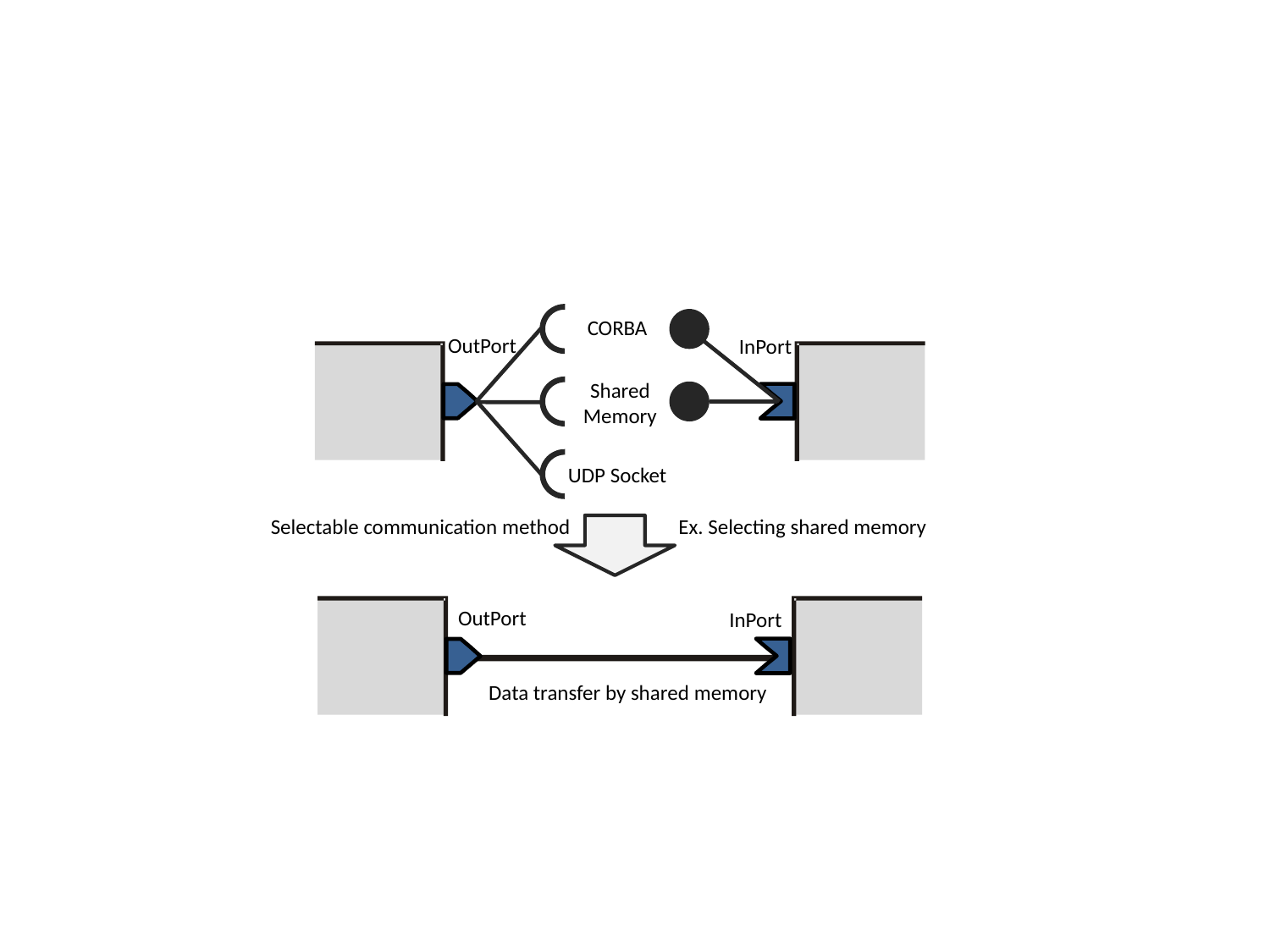

#

CORBA

OutPort
InPort

Shared
Memory

UDP Socket
Selectable communication method
Ex. Selecting shared memory

OutPort
InPort

Data transfer by shared memory